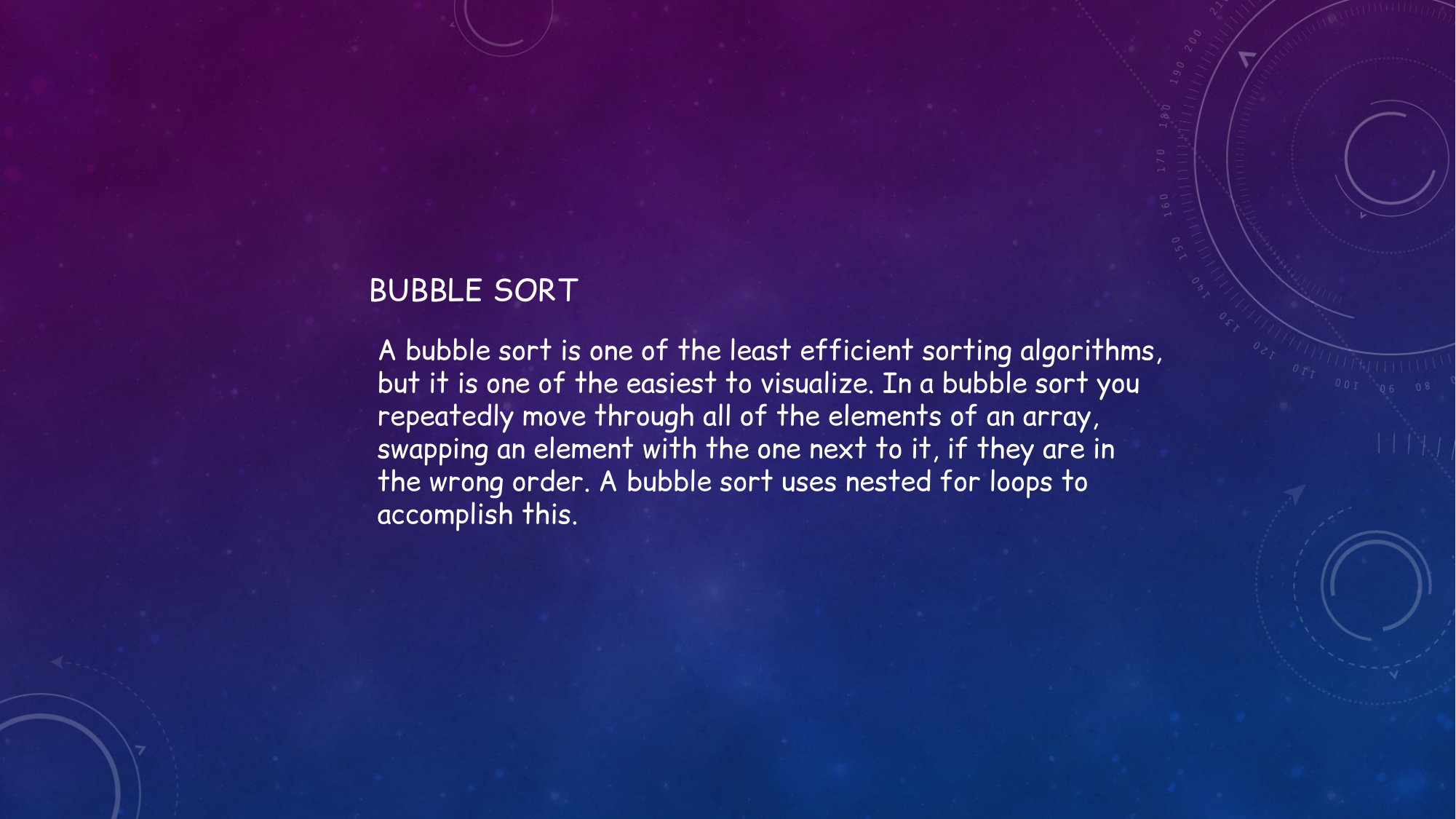

BUBBLE SORT
A bubble sort is one of the least efficient sorting algorithms,
but it is one of the easiest to visualize. In a bubble sort you
repeatedly move through all of the elements of an array,
swapping an element with the one next to it, if they are in
the wrong order. A bubble sort uses nested for loops to
accomplish this.